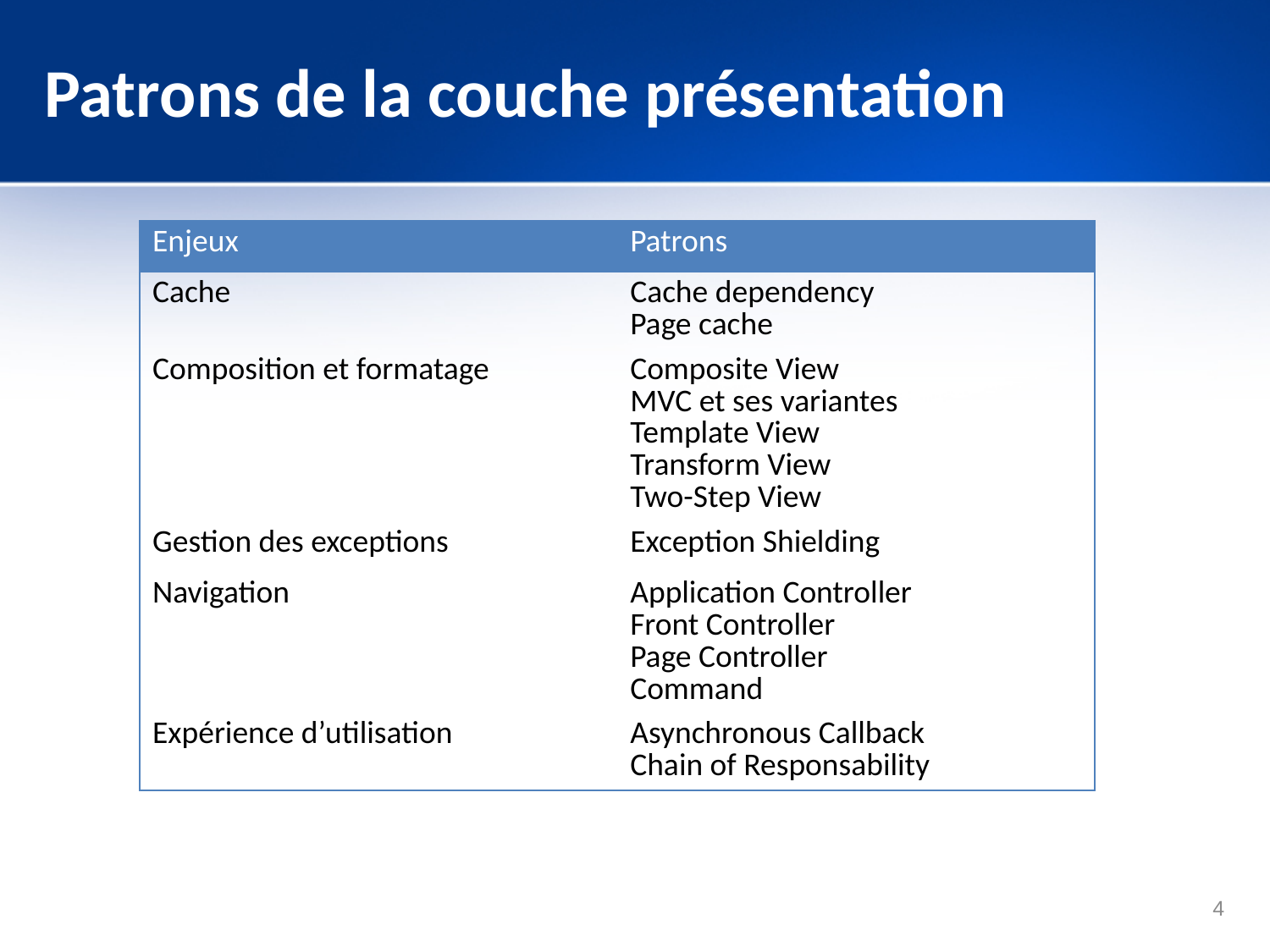

# Patrons de la couche présentation
| Enjeux | Patrons |
| --- | --- |
| Cache | Cache dependency Page cache |
| Composition et formatage | Composite View MVC et ses variantes Template View Transform View Two-Step View |
| Gestion des exceptions | Exception Shielding |
| Navigation | Application Controller Front Controller Page Controller Command |
| Expérience d’utilisation | Asynchronous Callback Chain of Responsability |
4